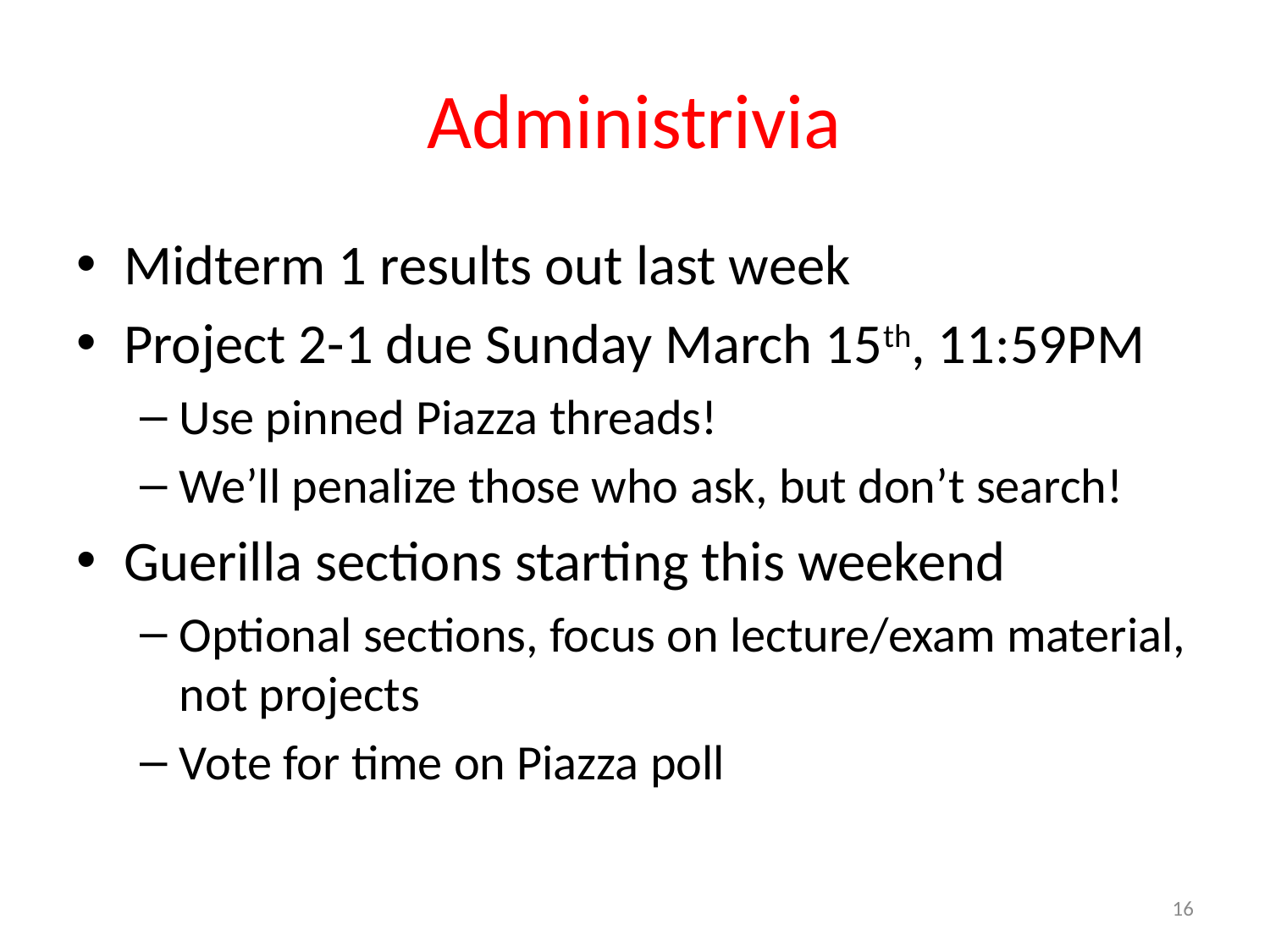

# Administrivia
Midterm 1 results out last week
Project 2-1 due Sunday March 15th, 11:59PM
Use pinned Piazza threads!
We’ll penalize those who ask, but don’t search!
Guerilla sections starting this weekend
Optional sections, focus on lecture/exam material, not projects
Vote for time on Piazza poll
16